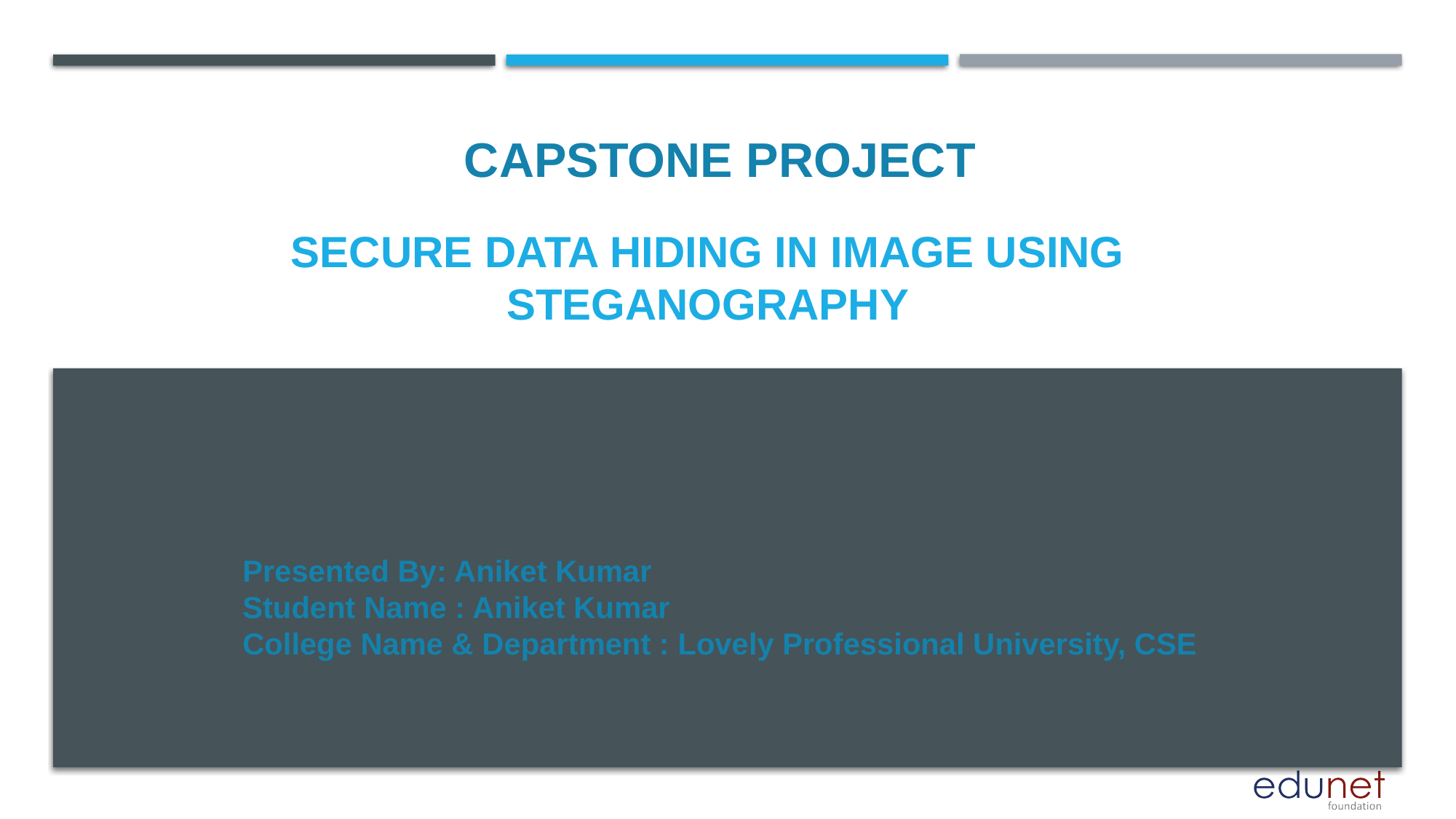

CAPSTONE PROJECT
# Secure Data Hiding in Image Using Steganography
Presented By: Aniket Kumar
Student Name : Aniket Kumar
College Name & Department : Lovely Professional University, CSE